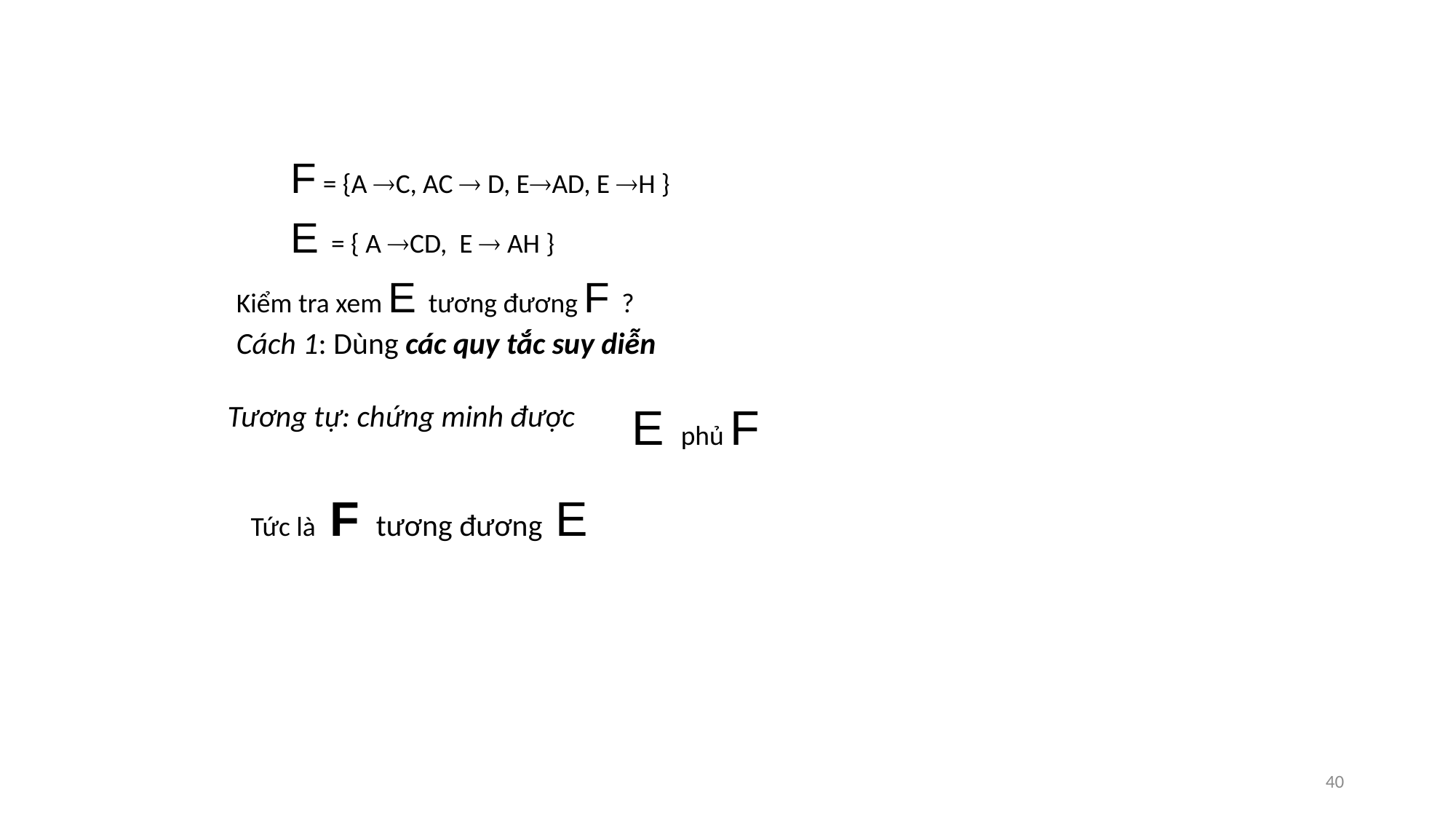

#
F = {A →C, AC → D, E→AD, E →H }
E = { A →CD,  E → AH }
Kiểm tra xem E tương đương F ?

Cách 1: Dùng các quy tắc suy diễn

Tương tự: chứng minh được
E  phủ F
Tức là  F  tương đương  E
40